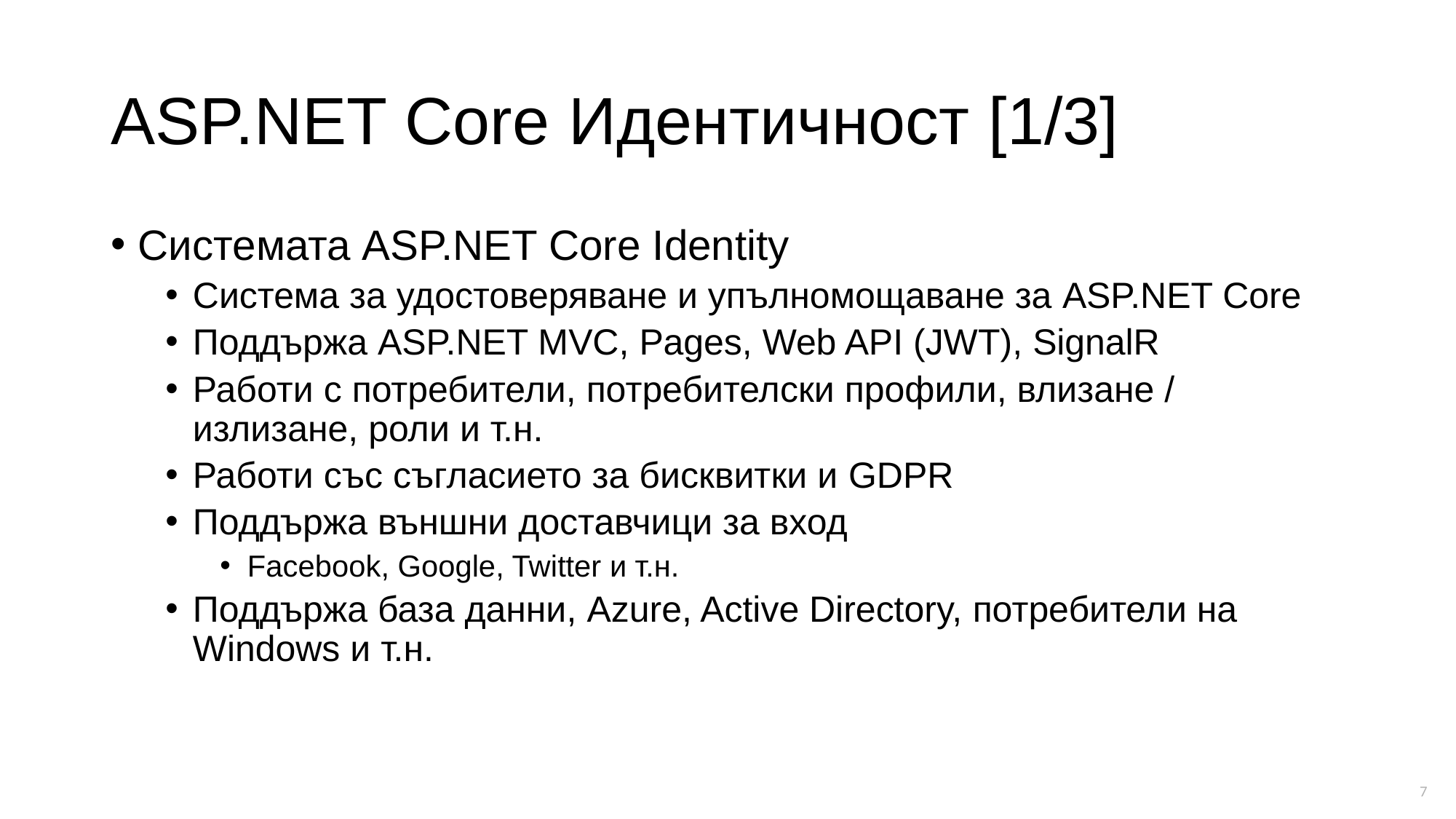

# ASP.NET Core Идентичност [1/3]
Системата ASP.NET Core Identity
Система за удостоверяване и упълномощаване за ASP.NET Core
Поддържа ASP.NET MVC, Pages, Web API (JWT), SignalR
Работи с потребители, потребителски профили, влизане / излизане, роли и т.н.
Работи със съгласието за бисквитки и GDPR
Поддържа външни доставчици за вход
Facebook, Google, Twitter и т.н.
Поддържа база данни, Azure, Active Directory, потребители на Windows и т.н.
7